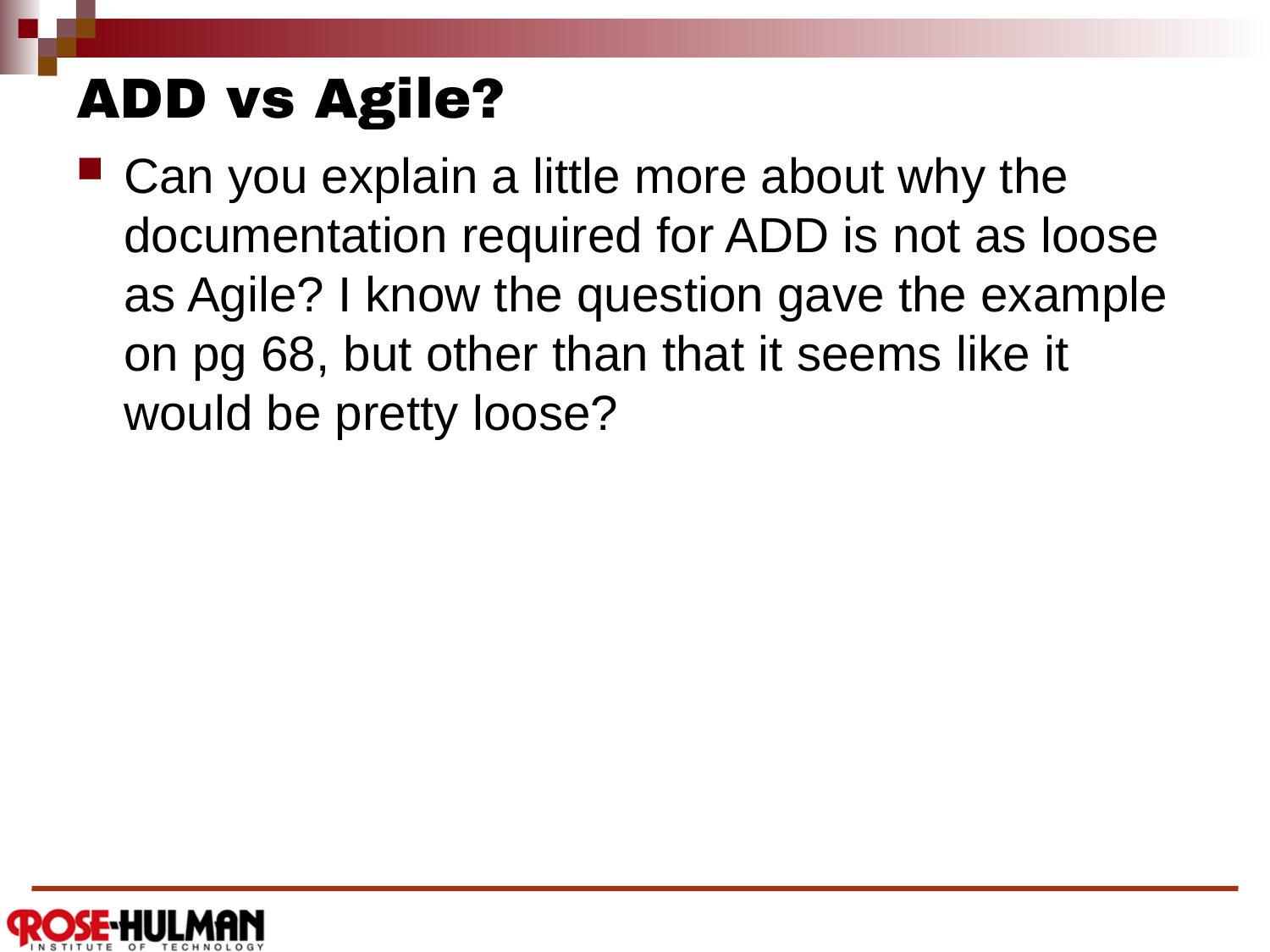

# ADD vs Agile?
Can you explain a little more about why the documentation required for ADD is not as loose as Agile? I know the question gave the example on pg 68, but other than that it seems like it would be pretty loose?